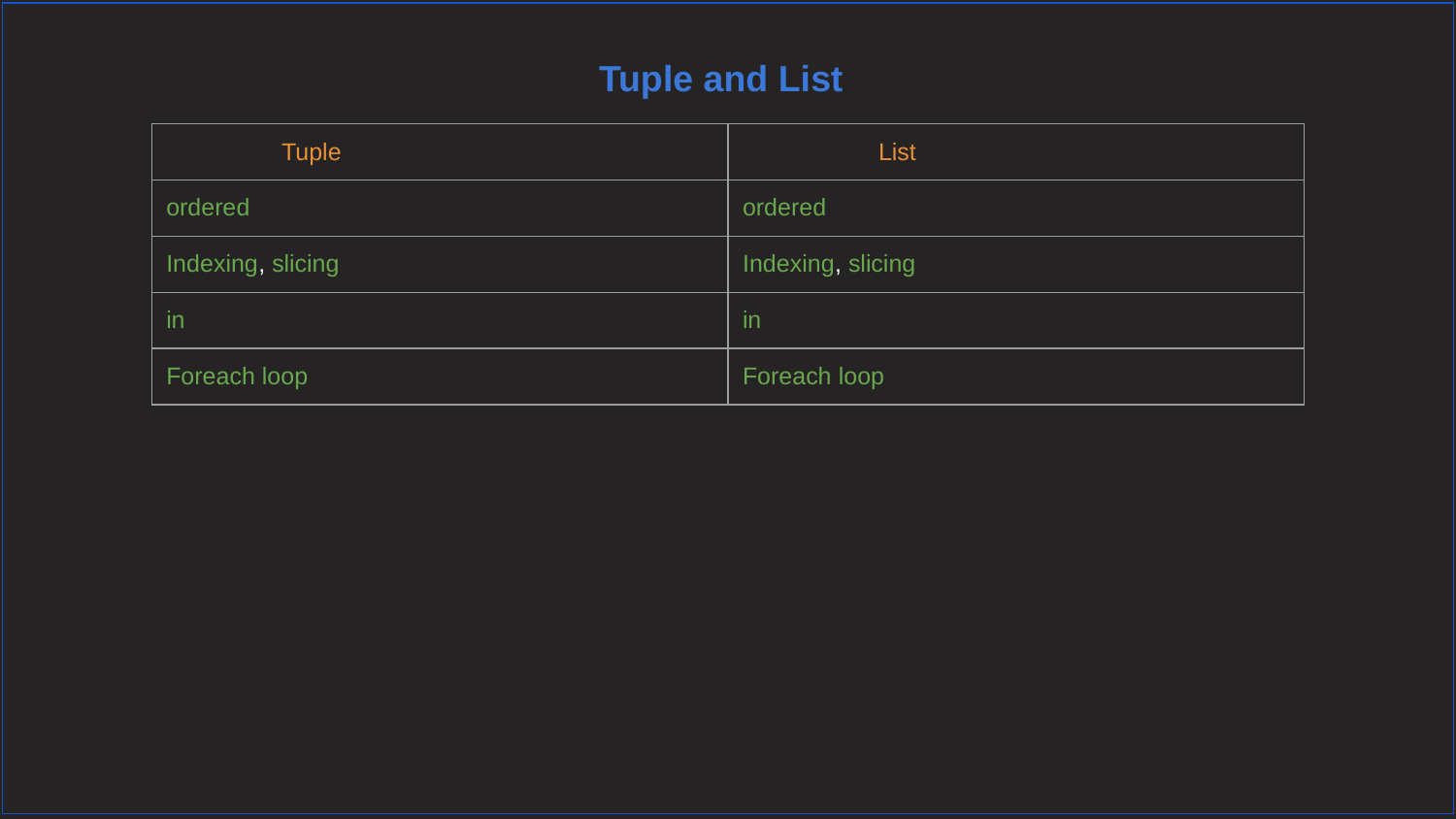

Tuple and List
| Tuple | List |
| --- | --- |
| ordered | ordered |
| Indexing, slicing | Indexing, slicing |
| in | in |
| Foreach loop | Foreach loop |